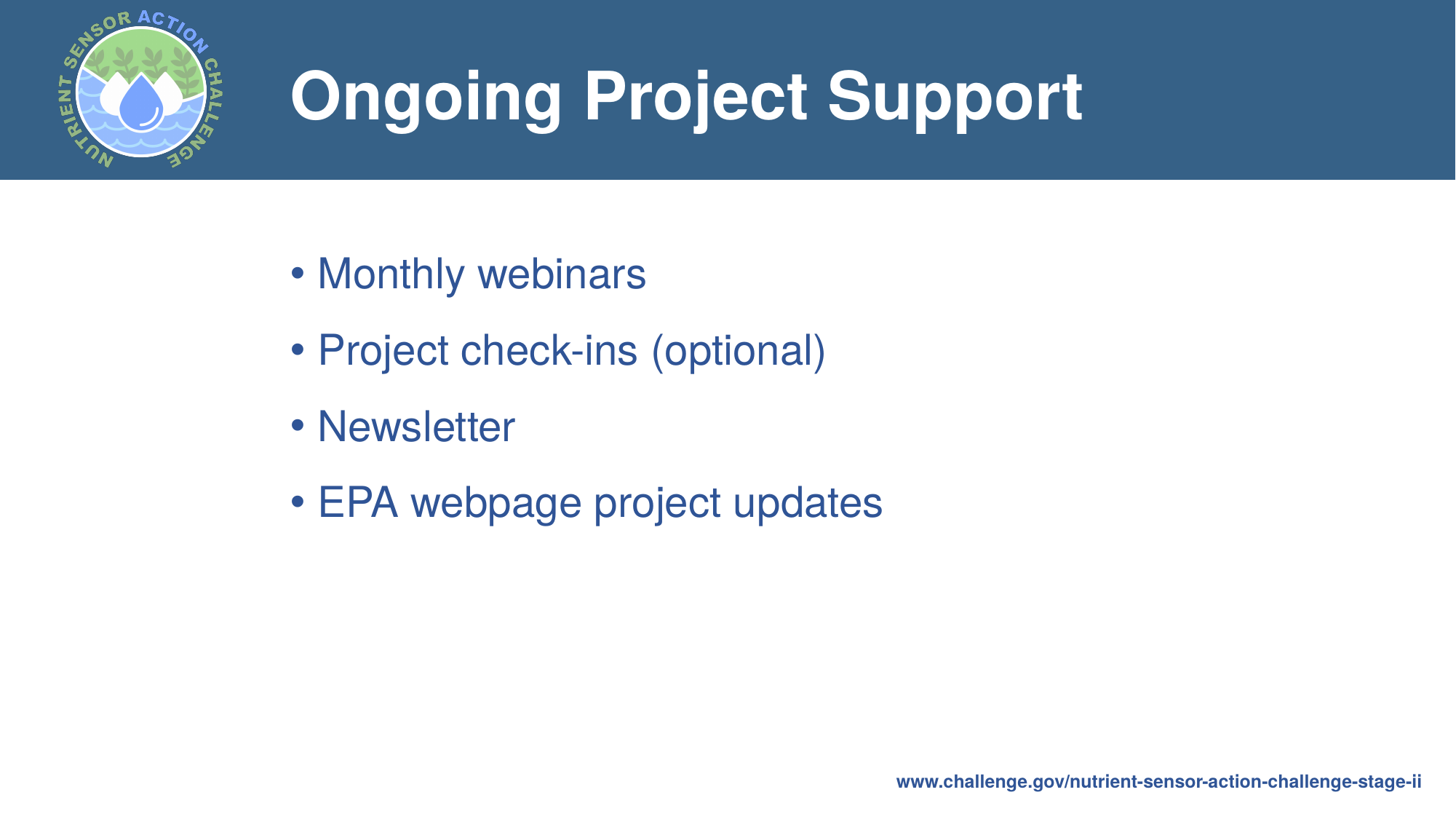

Ongoing Project Support
Monthly webinars
Project check-ins (optional)
Newsletter
EPA webpage project updates
www.challenge.gov/nutrient-sensor-action-challenge-stage-ii